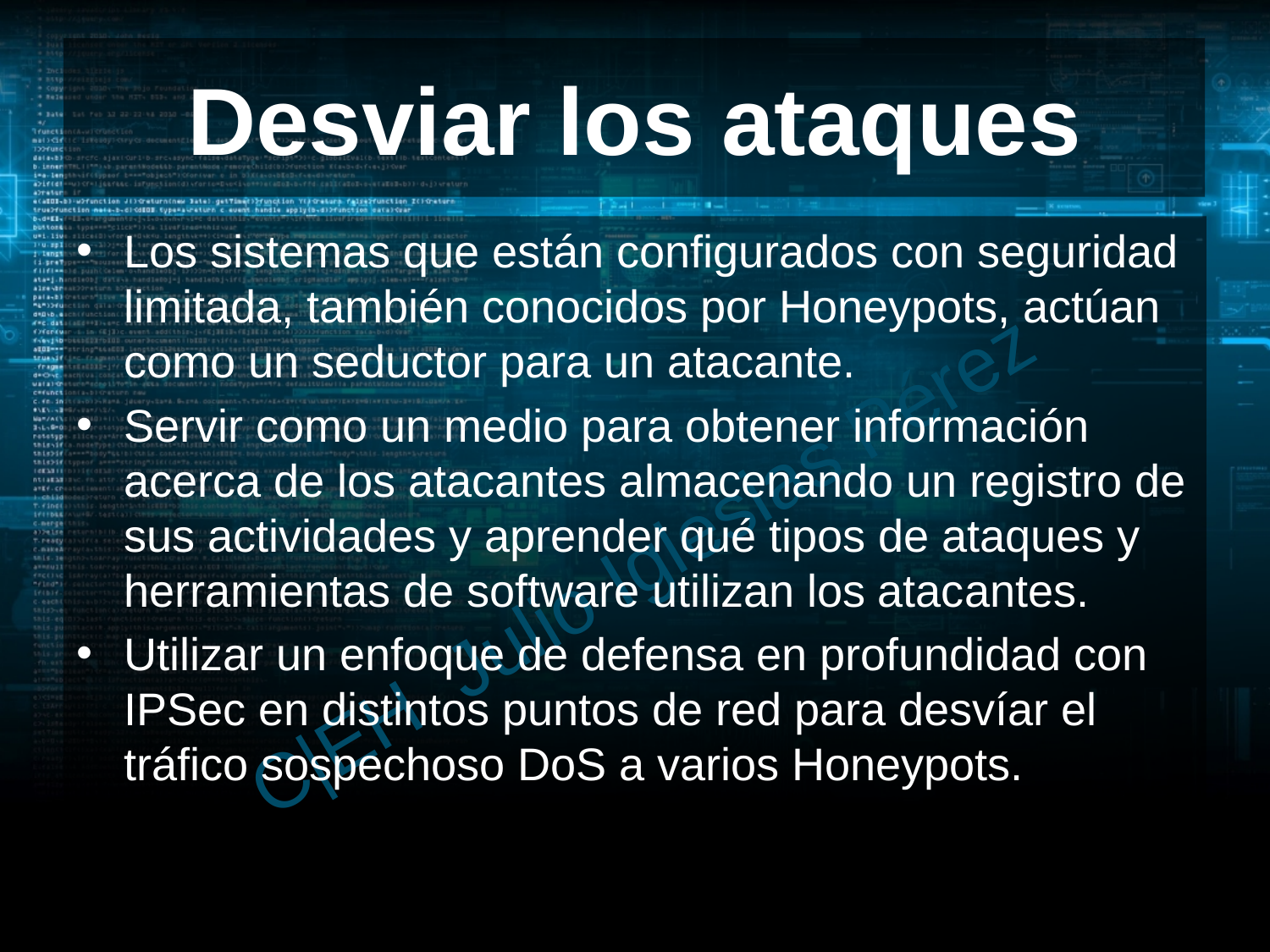

# Desviar los ataques
Los sistemas que están configurados con seguridad limitada, también conocidos por Honeypots, actúan como un seductor para un atacante.
Servir como un medio para obtener información acerca de los atacantes almacenando un registro de sus actividades y aprender qué tipos de ataques y herramientas de software utilizan los atacantes.
Utilizar un enfoque de defensa en profundidad con IPSec en distintos puntos de red para desvíar el tráfico sospechoso DoS a varios Honeypots.
C|EH  Julio Iglesias Pérez